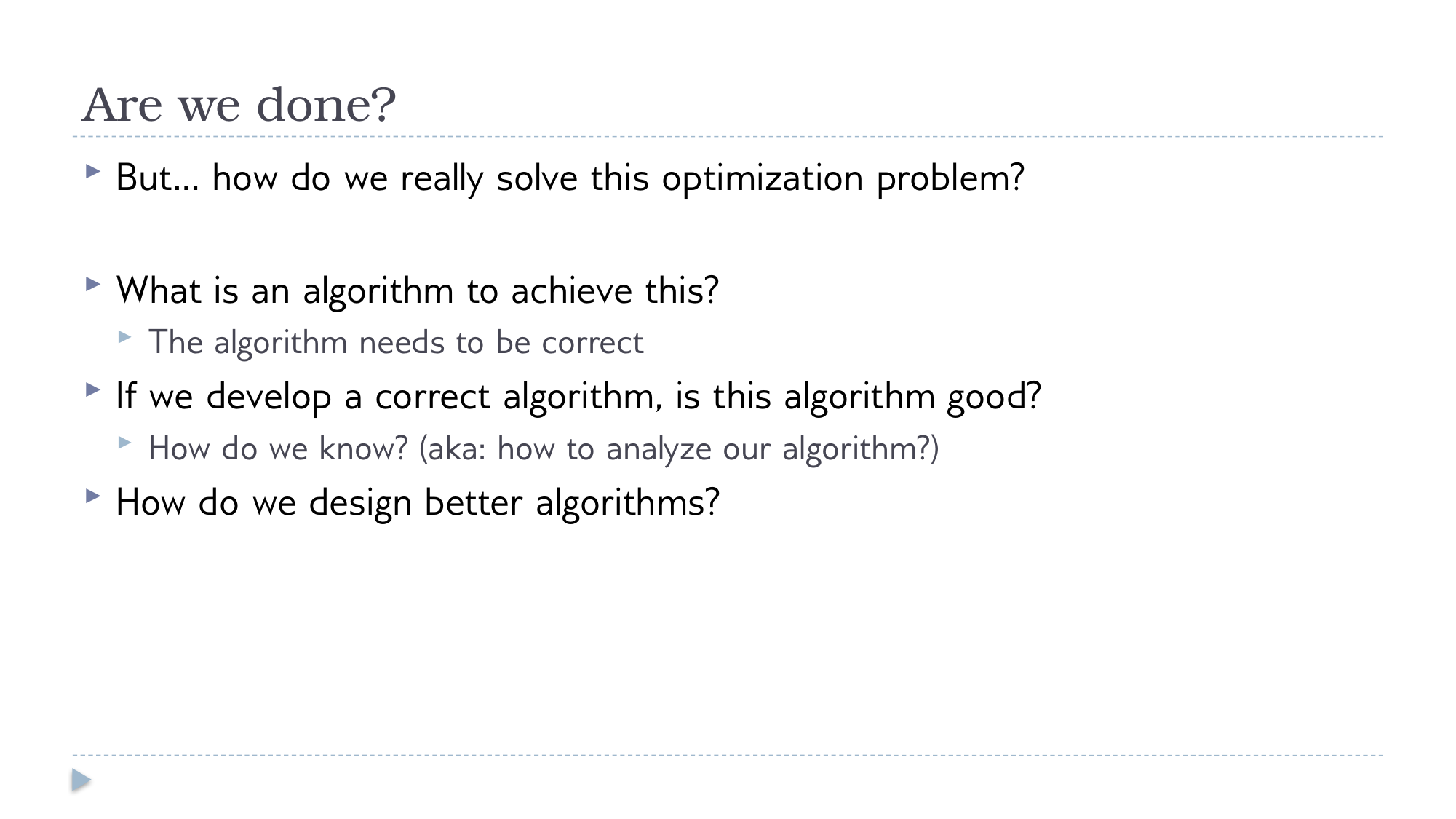

# Are we done?
But… how do we really solve this optimization problem?

What is an algorithm to achieve this?
The algorithm needs to be correct
If we develop a correct algorithm, is this algorithm good?
How do we know? (aka: how to analyze our algorithm?)
How do we design better algorithms?